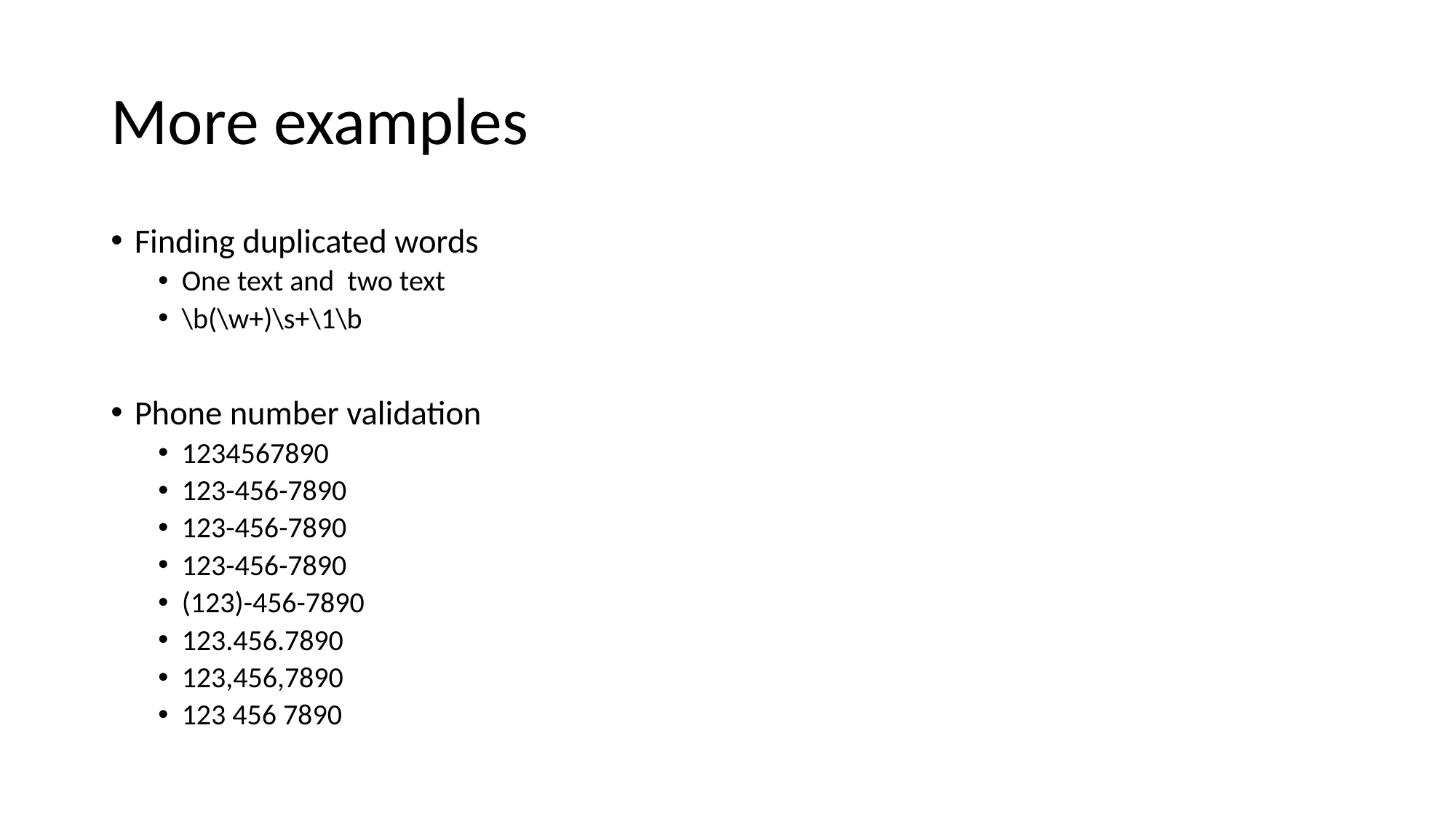

# More examples
Finding duplicated words
One text and  two text
\b(\w+)\s+\1\b

Phone number validation
1234567890
123-456-7890
123-456-7890
123-456-7890
(123)-456-7890
123.456.7890
123,456,7890
123 456 7890